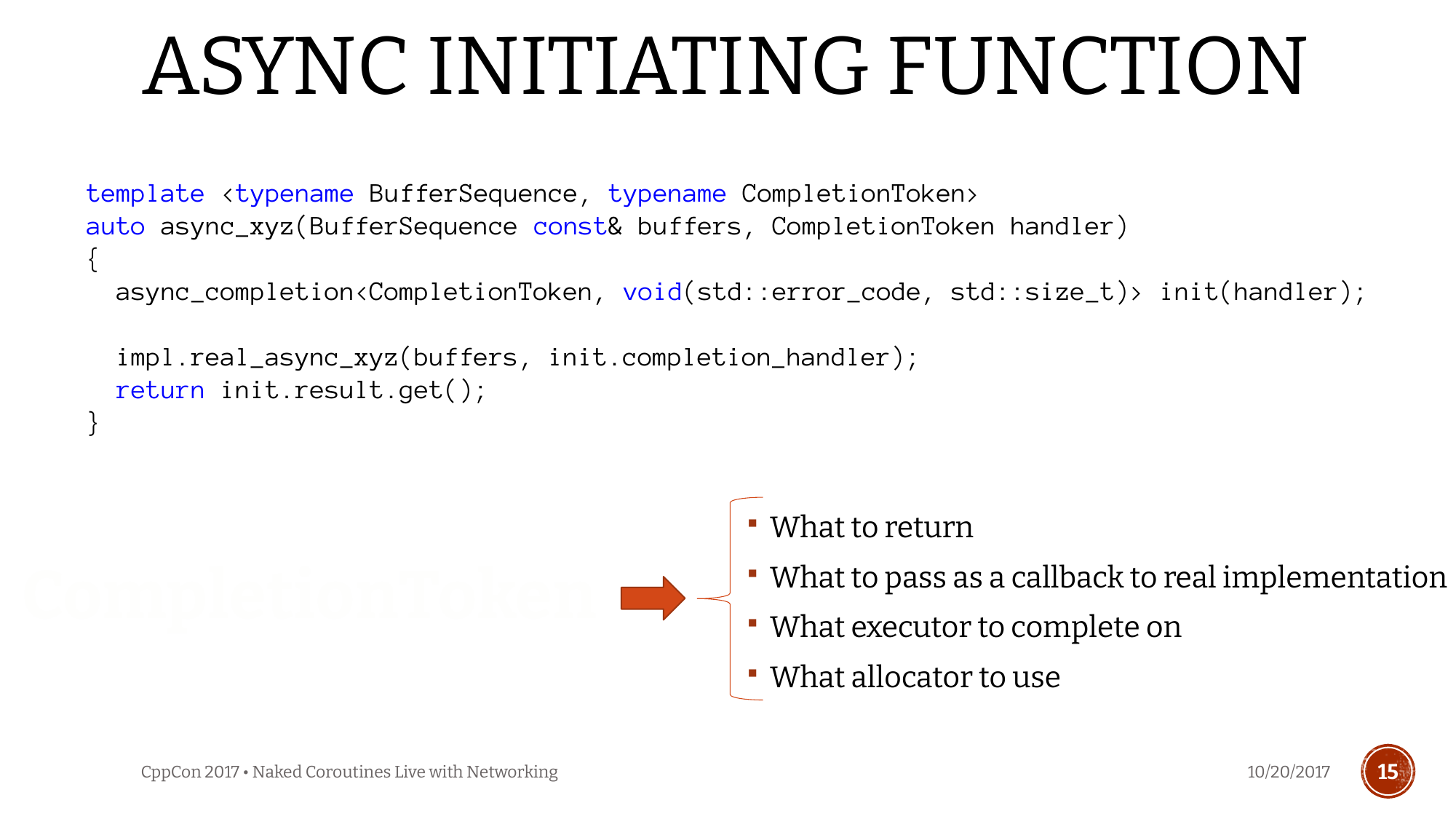

# Async Initiating Function
template <typename BufferSequence, typename CompletionToken>
auto async_xyz(BufferSequence const& buffers, CompletionToken handler)
{
  async_completion<CompletionToken, void(std::error_code, std::size_t)> init(handler);
  impl.real_async_xyz(buffers, init.completion_handler);
  return init.result.get();
}

What to return
What to pass as a callback to real implementation
What executor to complete on
What allocator to use

CompletionToken

CppCon 2017 • Naked Coroutines Live with Networking
10/20/2017
15